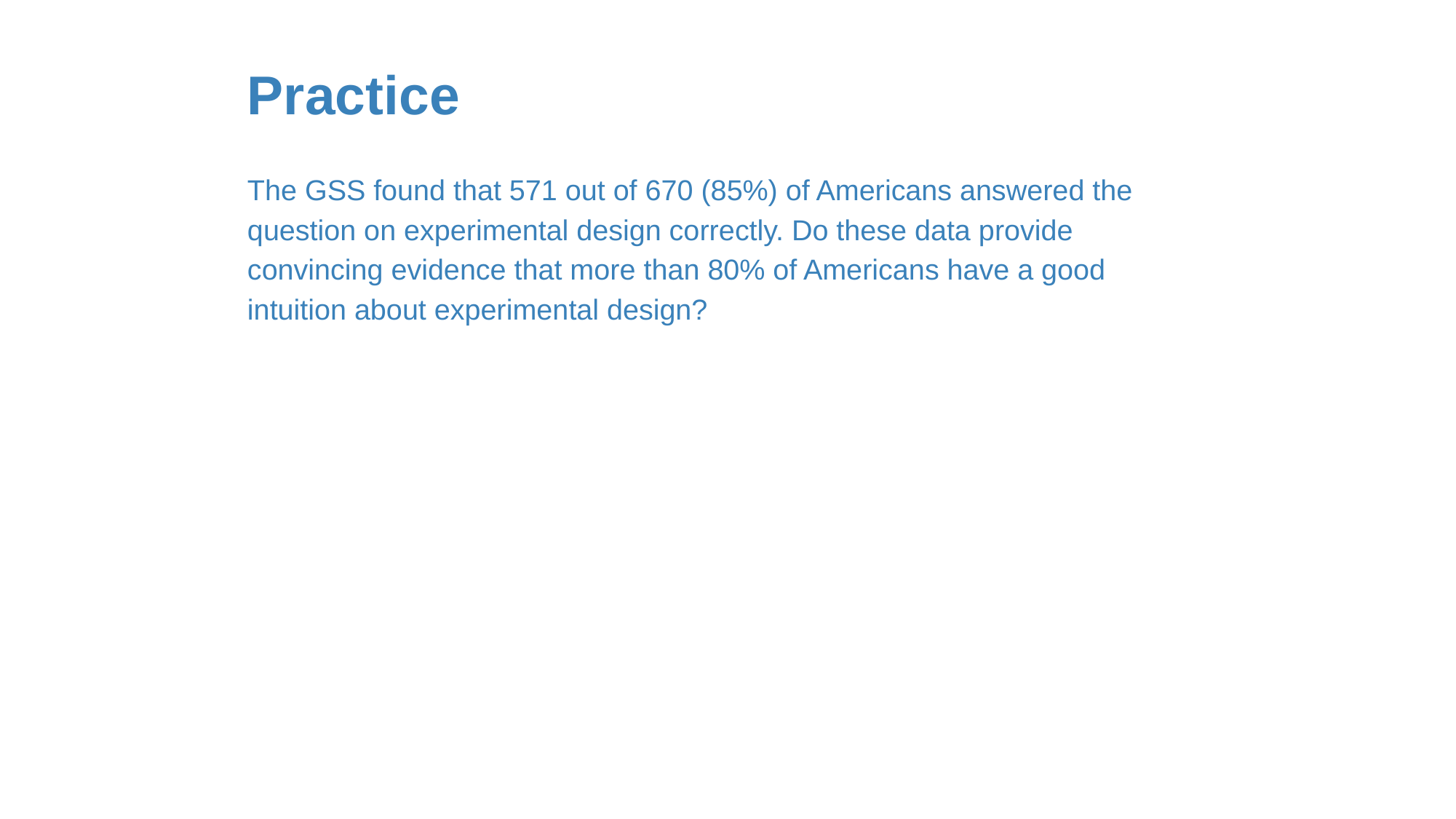

# Practice
The GSS found that 571 out of 670 (85%) of Americans answered the question on experimental design correctly. Do these data provide convincing evidence that more than 80% of Americans have a good intuition about experimental design?